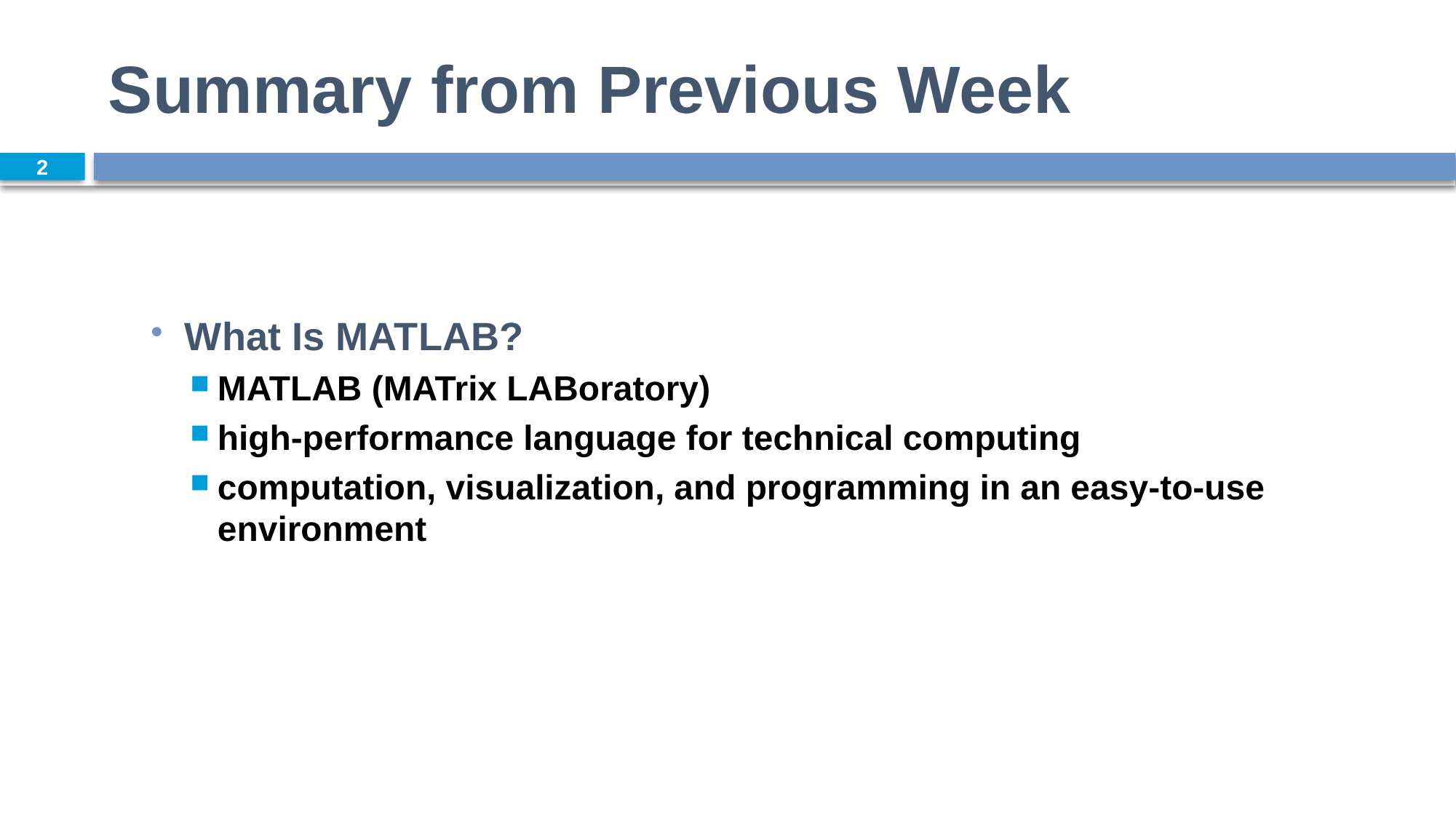

# Summary from Previous Week
2

What Is MATLAB?
MATLAB (MATrix LABoratory)
high-performance language for technical computing
computation, visualization, and programming in an easy-to-use environment